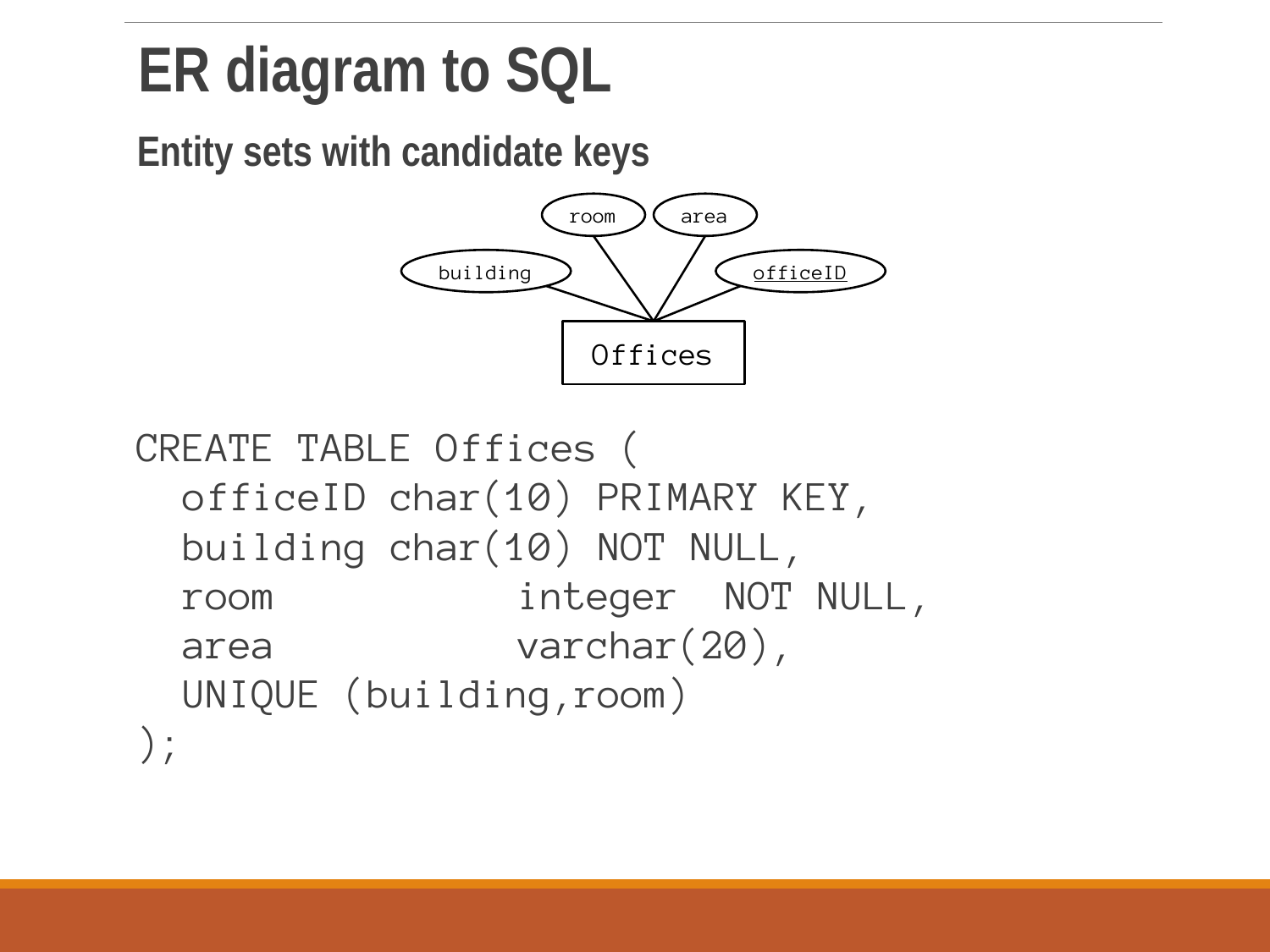

ER diagram to SQL
Entity sets with candidate keys

CREATE TABLE Offices (
  officeID	char(10) PRIMARY KEY,
  building	char(10) NOT NULL,
  room		integer  NOT NULL,
  area		varchar(20),
  UNIQUE (building,room)
);
room
area
building
officeID
Offices